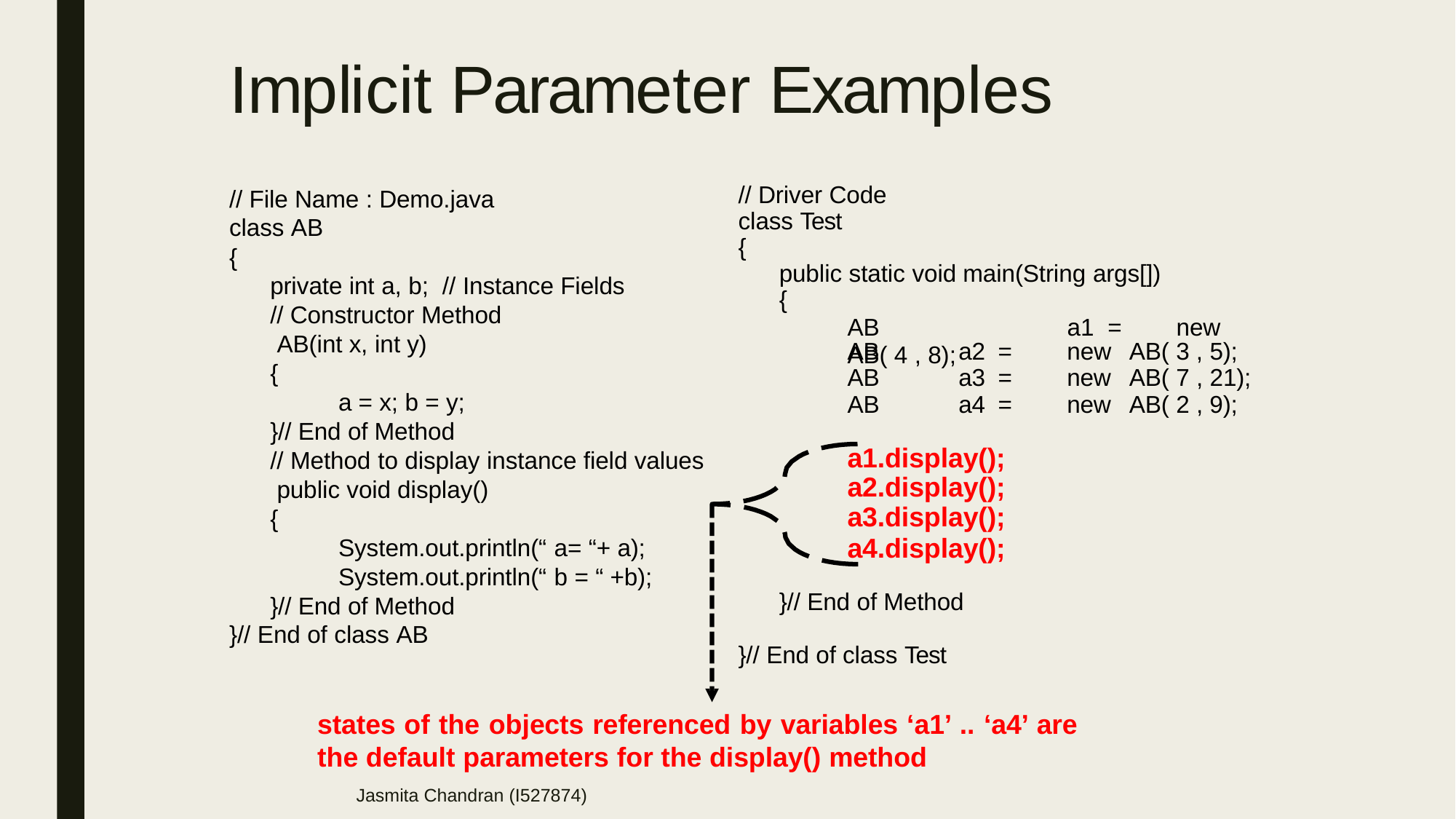

# Implicit Parameter Examples
// Driver Code
class Test
{
public static void main(String args[])
{
AB	a1 =	new	AB( 4 , 8);
// File Name : Demo.java
class AB
{
private int a, b; // Instance Fields
// Constructor Method  AB(int x, int y)
{
a = x; b = y;
}// End of Method
// Method to display instance field values  public void display()
{
System.out.println(“ a= “+ a);  System.out.println(“ b = “ +b);
}// End of Method
}// End of class AB
| AB | a2 = | new | AB( 3 , 5); |
| --- | --- | --- | --- |
| AB | a3 = | new | AB( 7 , 21); |
| AB | a4 = | new | AB( 2 , 9); |
a1.display();
a2.display();
a3.display();
a4.display();
}// End of Method

}// End of class Test
states of the objects referenced by variables ‘a1’ .. ‘a4’ are
the default parameters for the display() method
Jasmita Chandran (I527874)